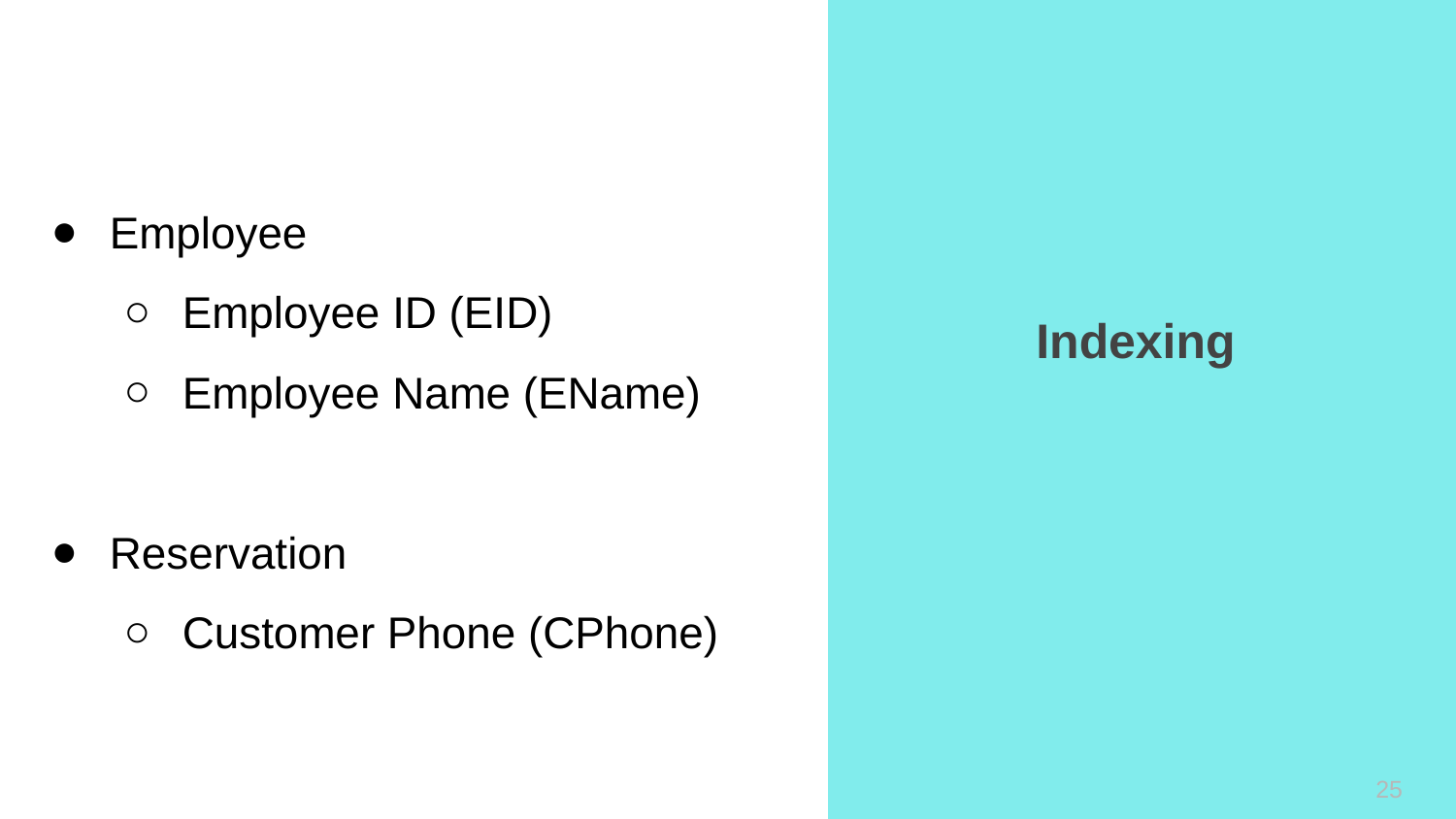

Employee
Employee ID (EID)
Employee Name (EName)

Reservation
Customer Phone (CPhone)
Indexing
25

25